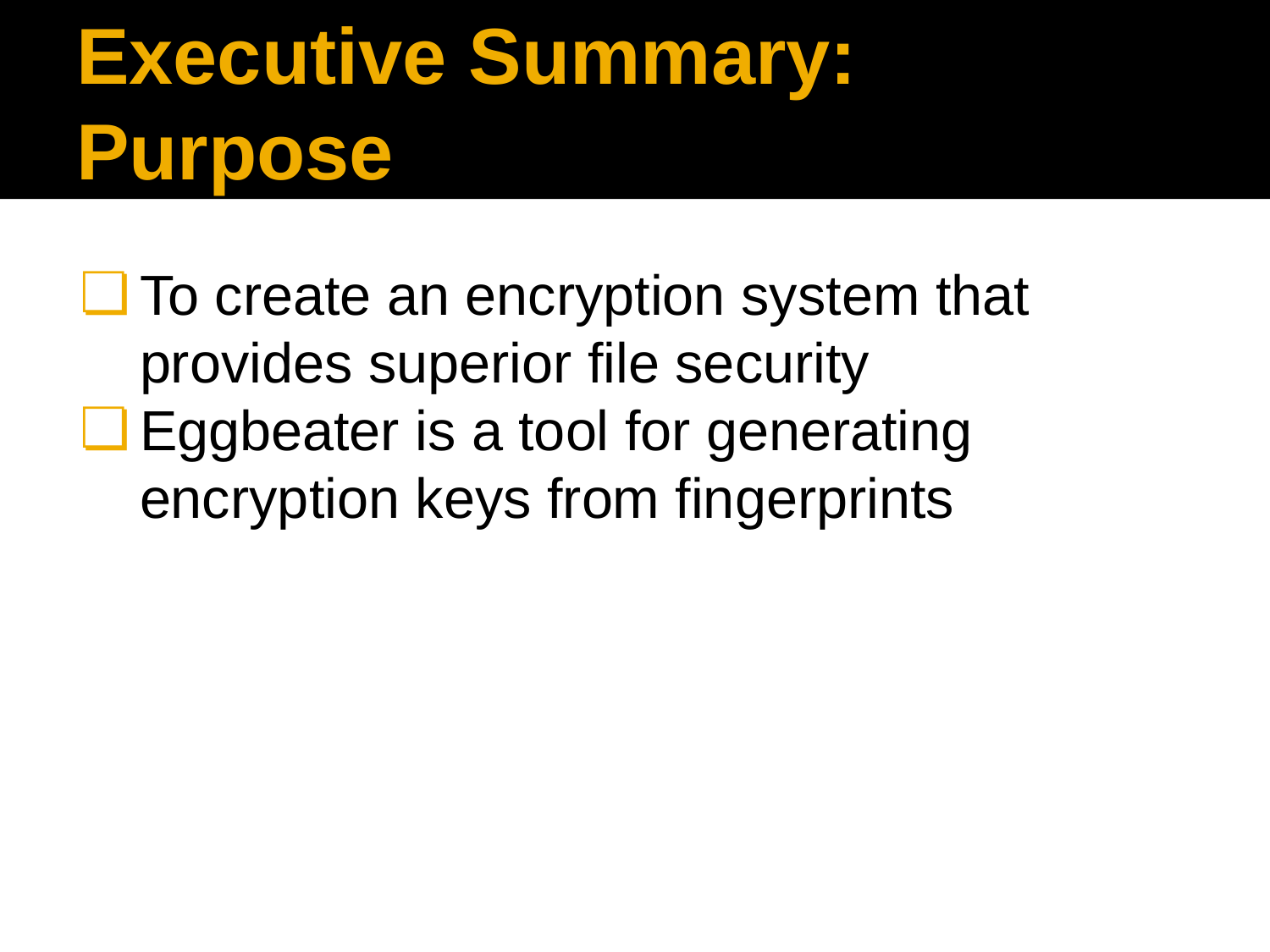

# Executive Summary: Purpose
To create an encryption system that provides superior file security
Eggbeater is a tool for generating encryption keys from fingerprints